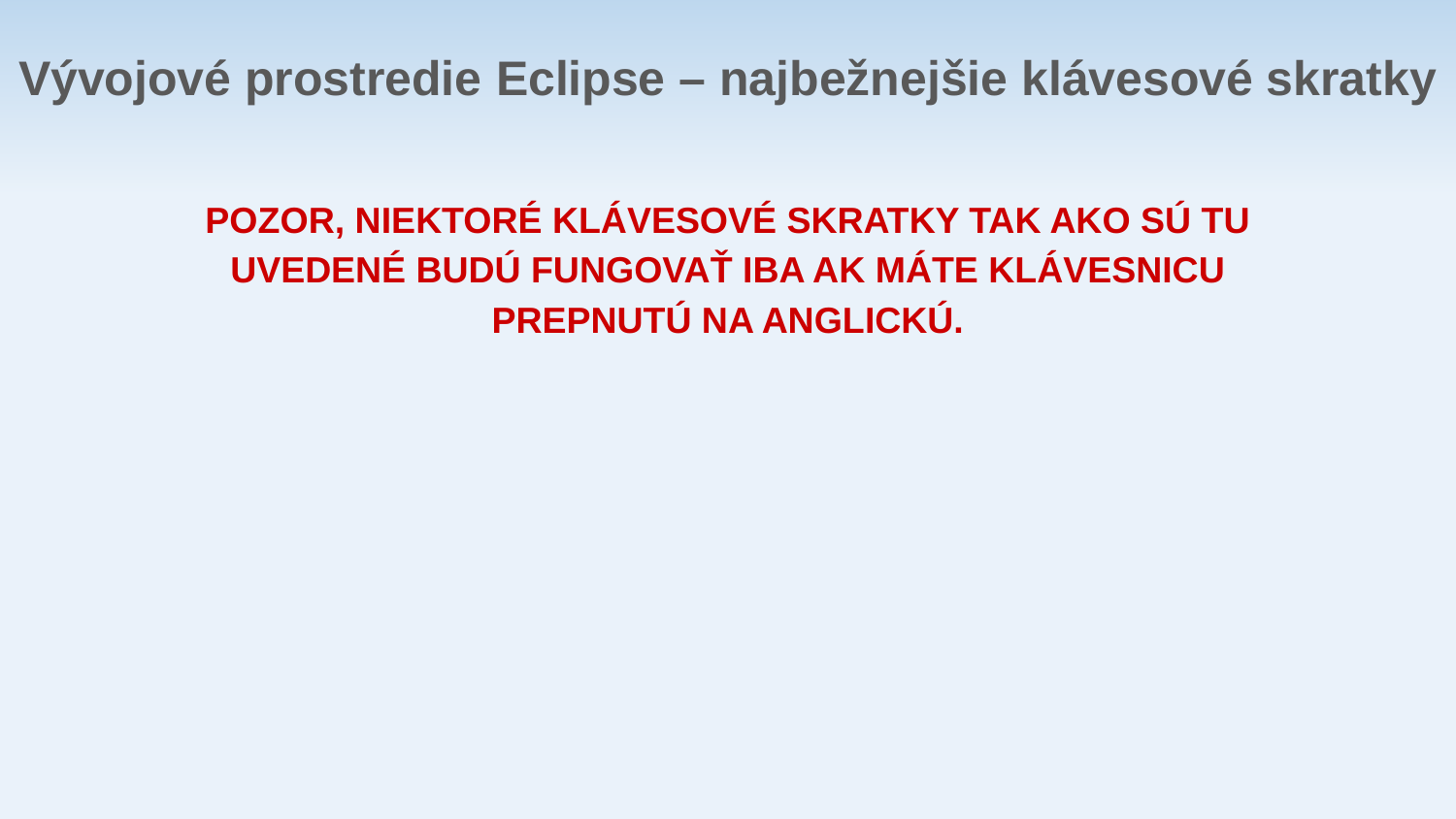

Vývojové prostredie Eclipse – najbežnejšie klávesové skratky
POZOR, NIEKTORÉ KLÁVESOVÉ SKRATKY TAK AKO SÚ TU UVEDENÉ BUDÚ FUNGOVAŤ IBA AK MÁTE KLÁVESNICU PREPNUTÚ NA ANGLICKÚ.